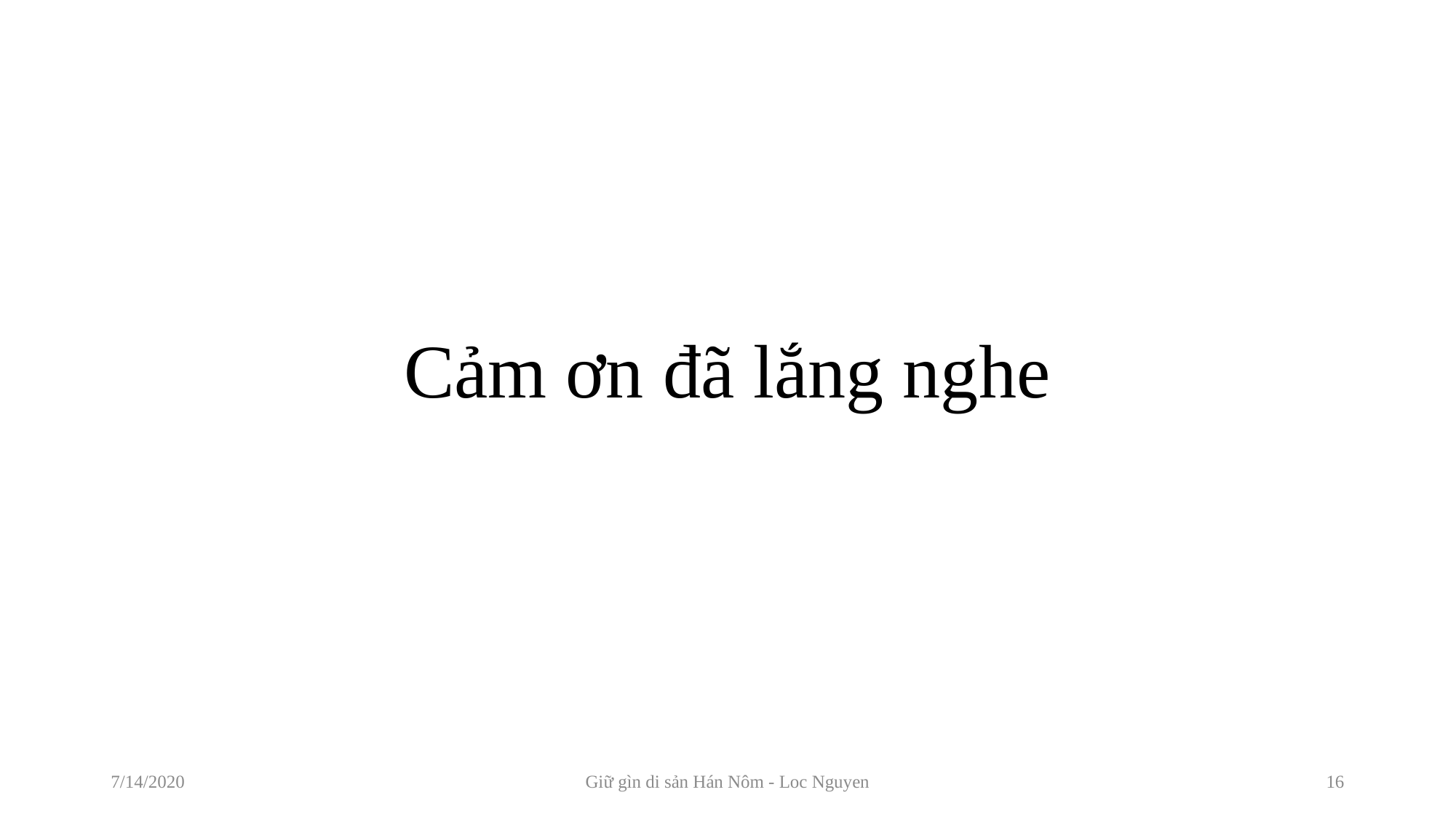

# Cảm ơn đã lắng nghe
7/14/2020
Giữ gìn di sản Hán Nôm - Loc Nguyen
16